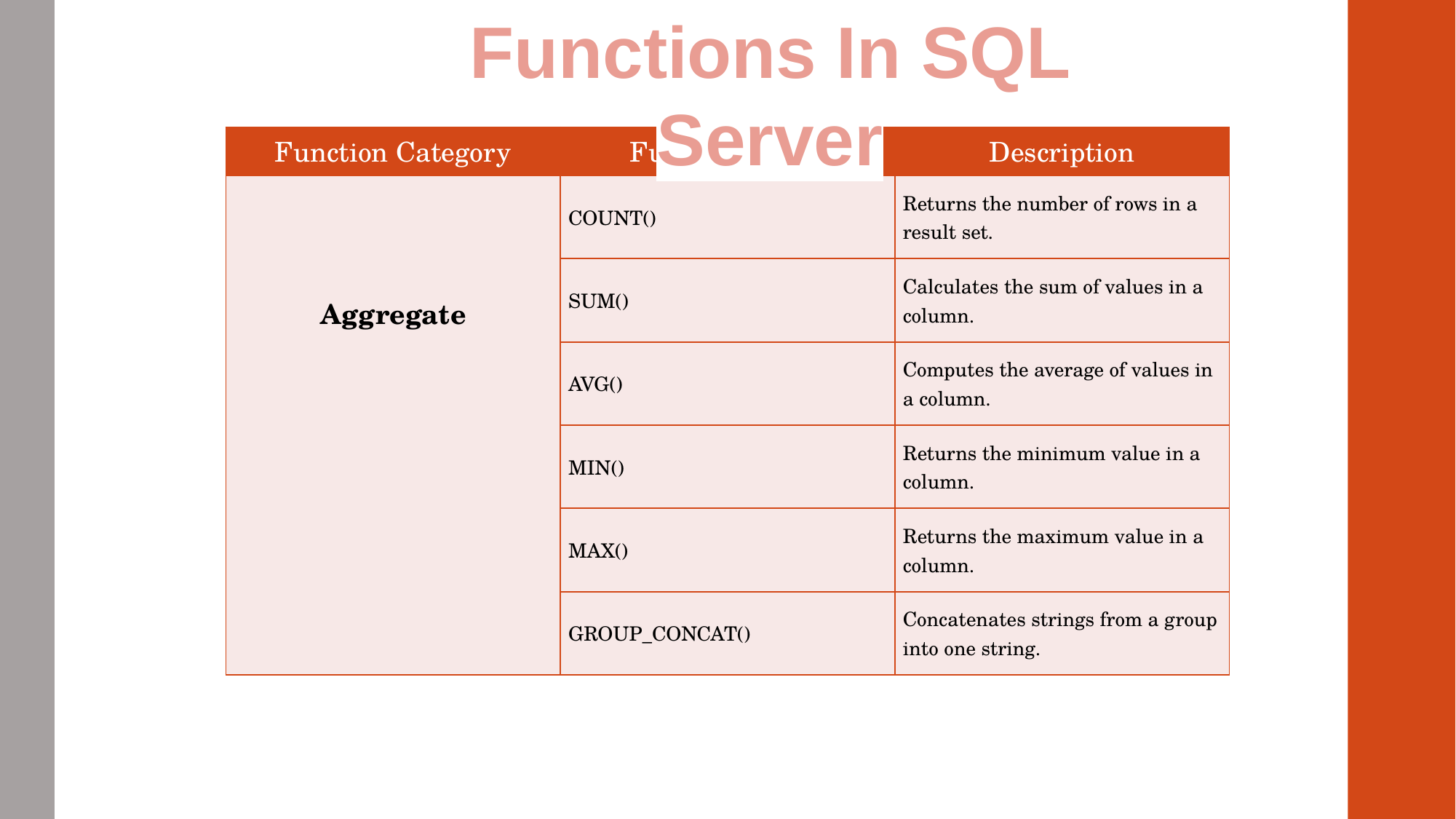

Functions In SQL Server
| Function Category | Function Name | Description |
| --- | --- | --- |
| Aggregate | COUNT() | Returns the number of rows in a result set. |
|  | SUM() | Calculates the sum of values in a column. |
|  | AVG() | Computes the average of values in a column. |
|  | MIN() | Returns the minimum value in a column. |
|  | MAX() | Returns the maximum value in a column. |
|  | GROUP\_CONCAT() | Concatenates strings from a group into one string. |